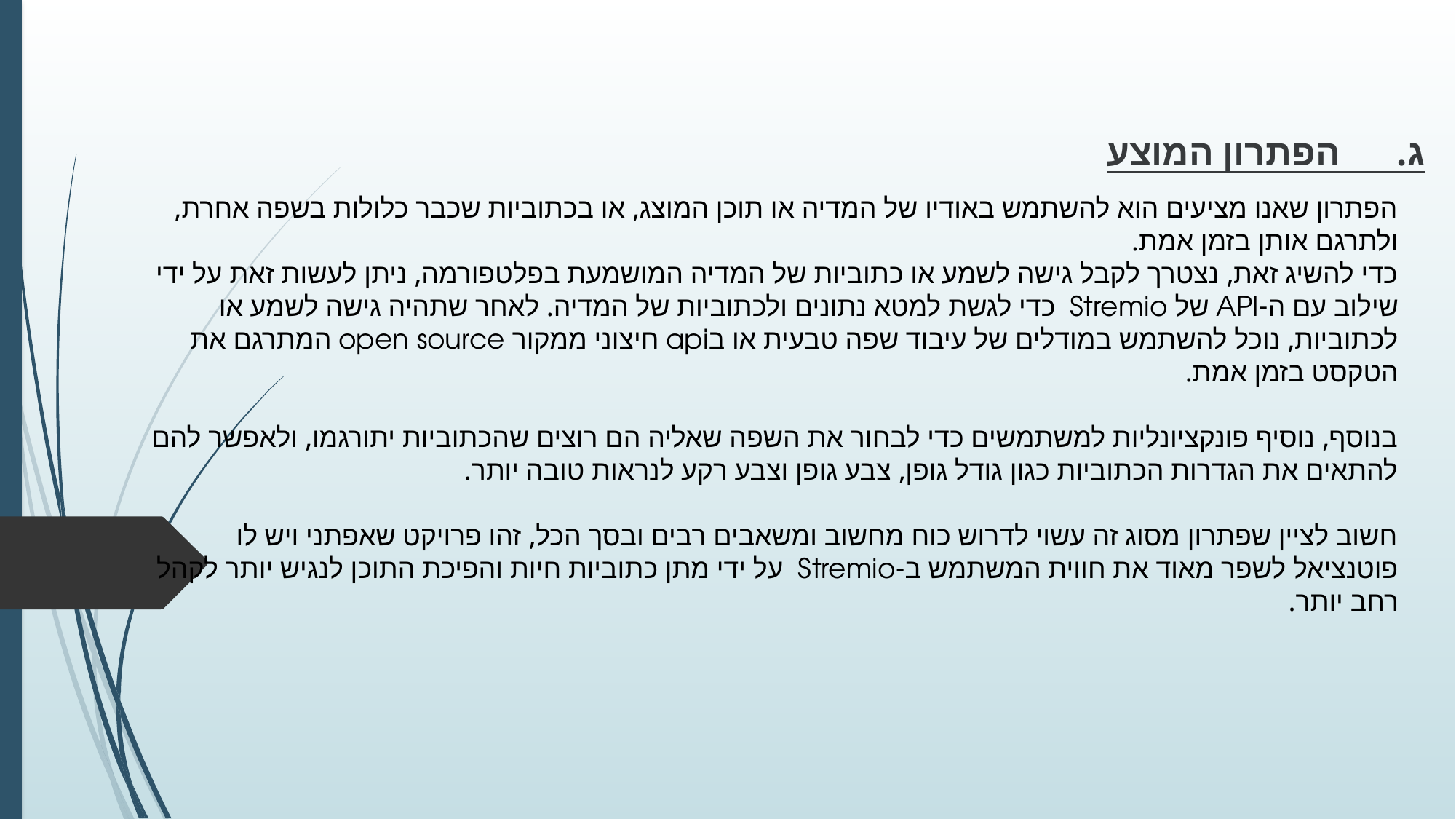

ג.      הפתרון המוצע
הפתרון שאנו מציעים הוא להשתמש באודיו של המדיה או תוכן המוצג, או בכתוביות שכבר כלולות בשפה אחרת, ולתרגם אותן בזמן אמת.
כדי להשיג זאת, נצטרך לקבל גישה לשמע או כתוביות של המדיה המושמעת בפלטפורמה, ניתן לעשות זאת על ידי שילוב עם ה-API של Stremio  כדי לגשת למטא נתונים ולכתוביות של המדיה. לאחר שתהיה גישה לשמע או לכתוביות, נוכל להשתמש במודלים של עיבוד שפה טבעית או בapi חיצוני ממקור open source המתרגם את הטקסט בזמן אמת.

בנוסף, נוסיף פונקציונליות למשתמשים כדי לבחור את השפה שאליה הם רוצים שהכתוביות יתורגמו, ולאפשר להם להתאים את הגדרות הכתוביות כגון גודל גופן, צבע גופן וצבע רקע לנראות טובה יותר.

חשוב לציין שפתרון מסוג זה עשוי לדרוש כוח מחשוב ומשאבים רבים ובסך הכל, זהו פרויקט שאפתני ויש לו פוטנציאל לשפר מאוד את חווית המשתמש ב-Stremio  על ידי מתן כתוביות חיות והפיכת התוכן לנגיש יותר לקהל רחב יותר.